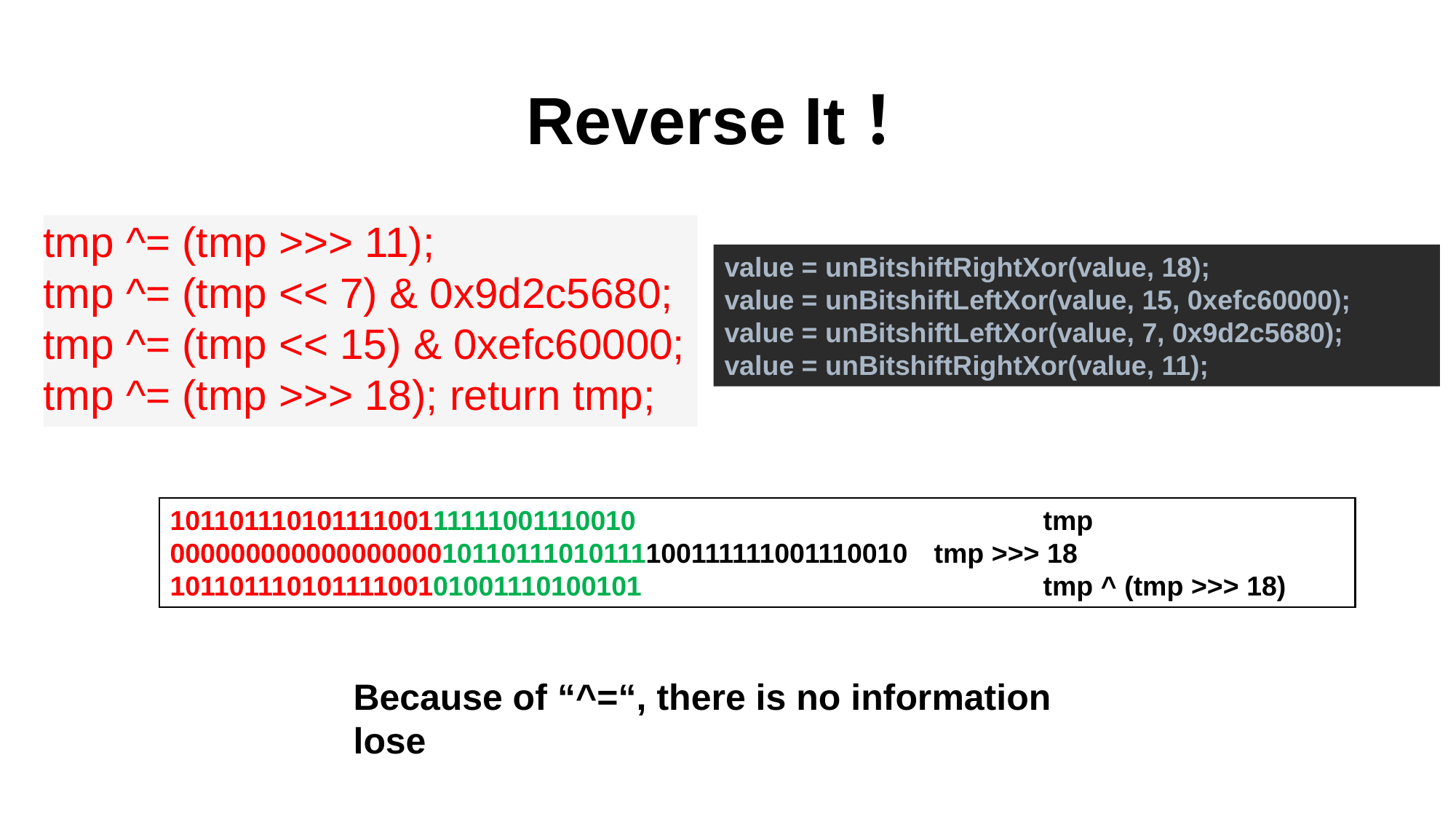

# Reverse It！
tmp ^= (tmp >>> 11);
tmp ^= (tmp << 7) & 0x9d2c5680;
tmp ^= (tmp << 15) & 0xefc60000;
tmp ^= (tmp >>> 18); return tmp;
value = unBitshiftRightXor(value, 18);
value = unBitshiftLeftXor(value, 15, 0xefc60000);
value = unBitshiftLeftXor(value, 7, 0x9d2c5680);
value = unBitshiftRightXor(value, 11);
10110111010111100111111001110010                    			tmp
00000000000000000010110111010111100111111001110010  	tmp >>> 18
10110111010111100101001110100101                   			tmp ^ (tmp >>> 18)
Because of “^=“, there is no information lose